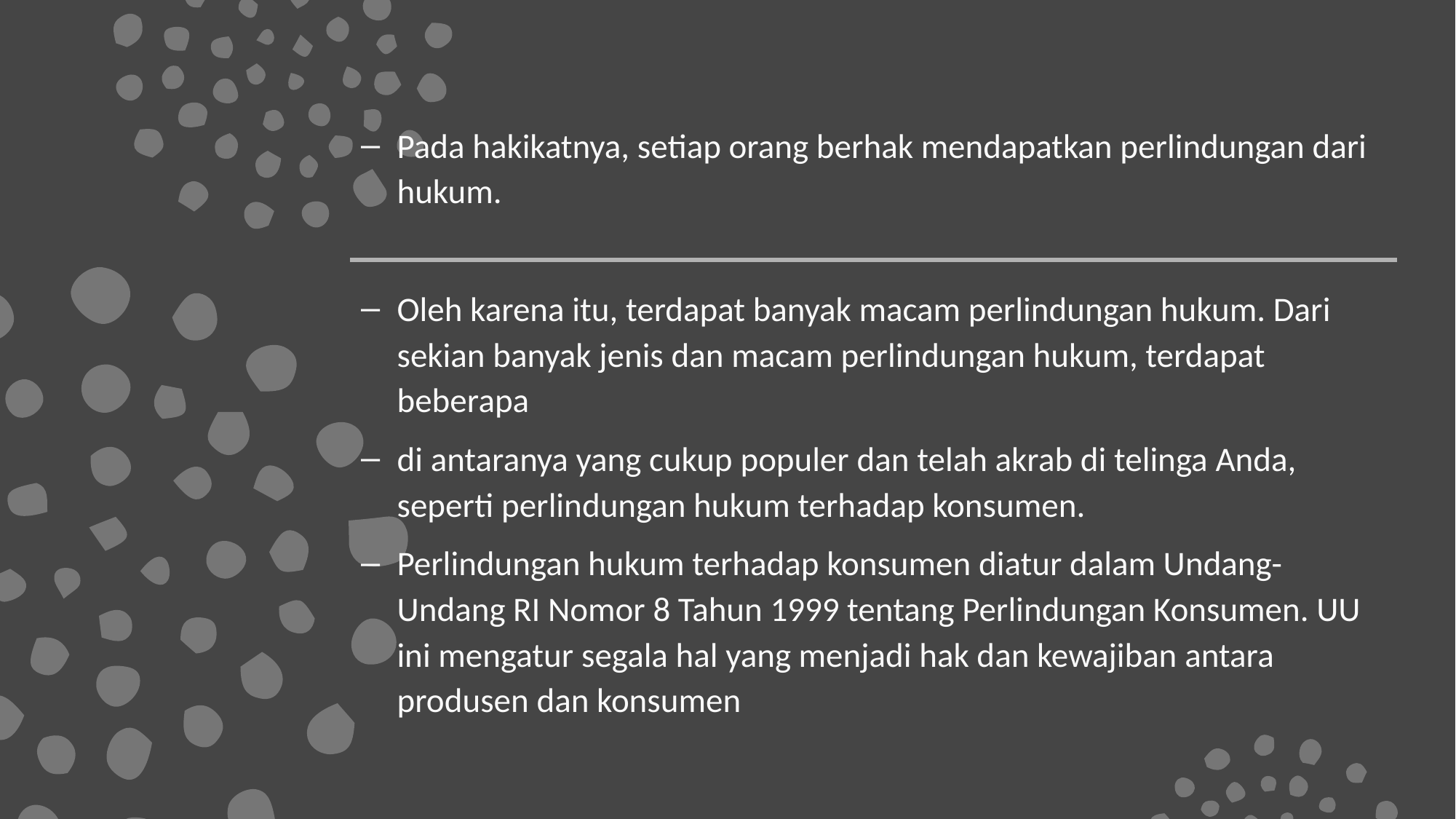

Pada hakikatnya, setiap orang berhak mendapatkan perlindungan dari hukum.

Oleh karena itu, terdapat banyak macam perlindungan hukum. Dari sekian banyak jenis dan macam perlindungan hukum, terdapat beberapa
di antaranya yang cukup populer dan telah akrab di telinga Anda, seperti perlindungan hukum terhadap konsumen.
Perlindungan hukum terhadap konsumen diatur dalam Undang-Undang RI Nomor 8 Tahun 1999 tentang Perlindungan Konsumen. UU ini mengatur segala hal yang menjadi hak dan kewajiban antara produsen dan konsumen